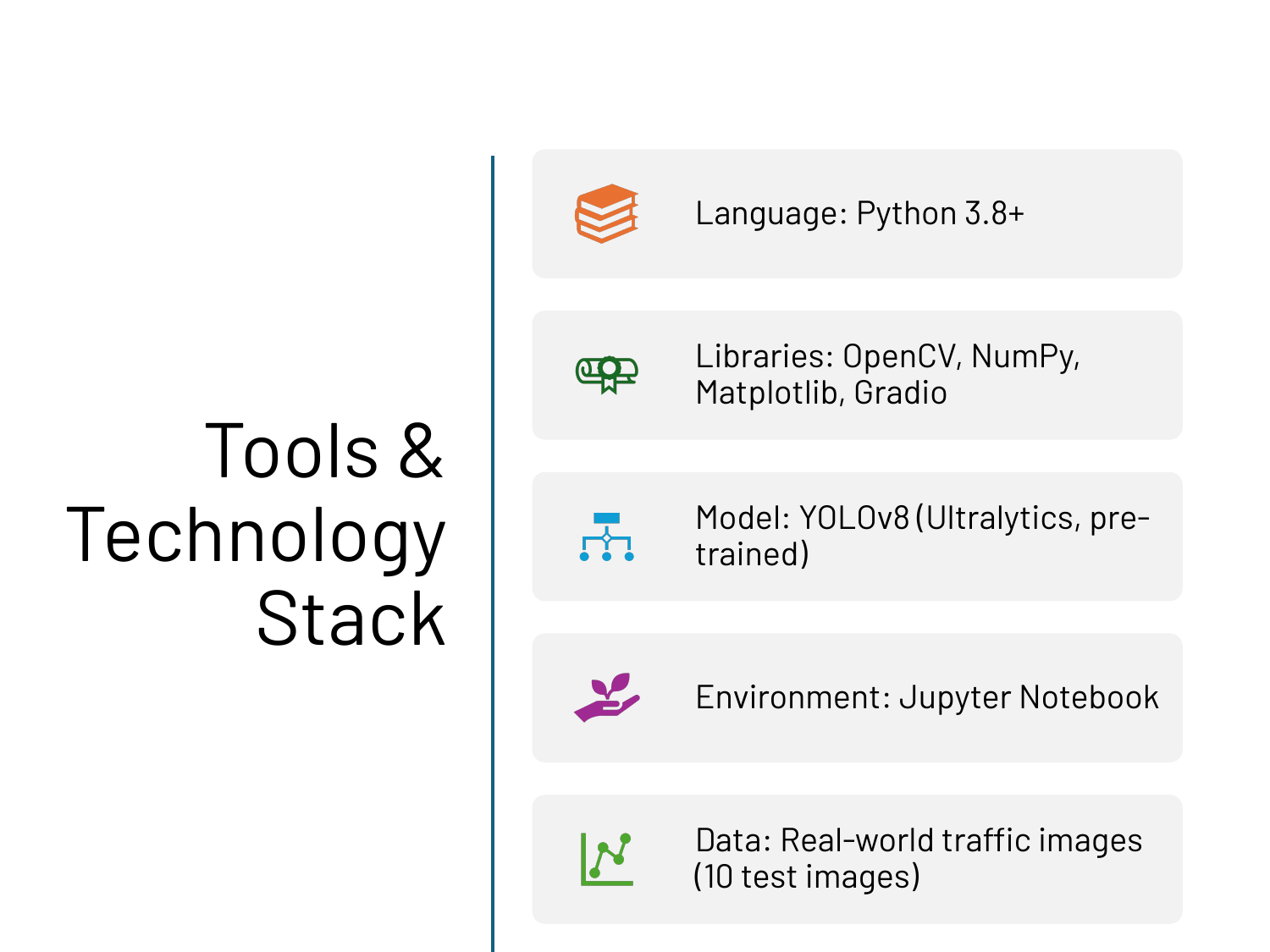

# Tools & Technology Stack
Language: Python 3.8+
Libraries: OpenCV, NumPy, Matplotlib, Gradio
Model: YOLOv8 (Ultralytics, pre-trained)
Environment: Jupyter Notebook
Data: Real-world traffic images (10 test images)